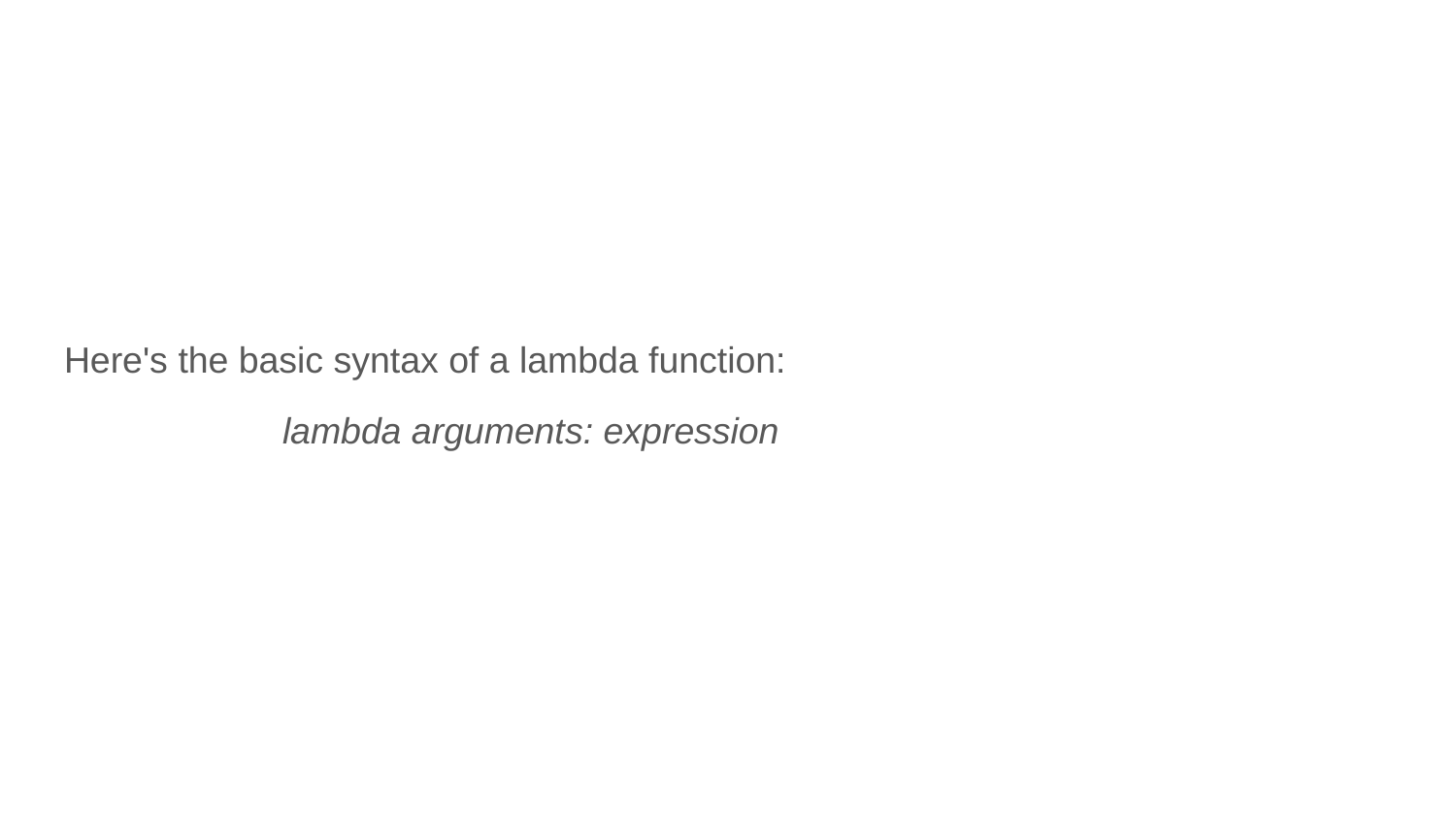

#

Here's the basic syntax of a lambda function:
lambda arguments: expression